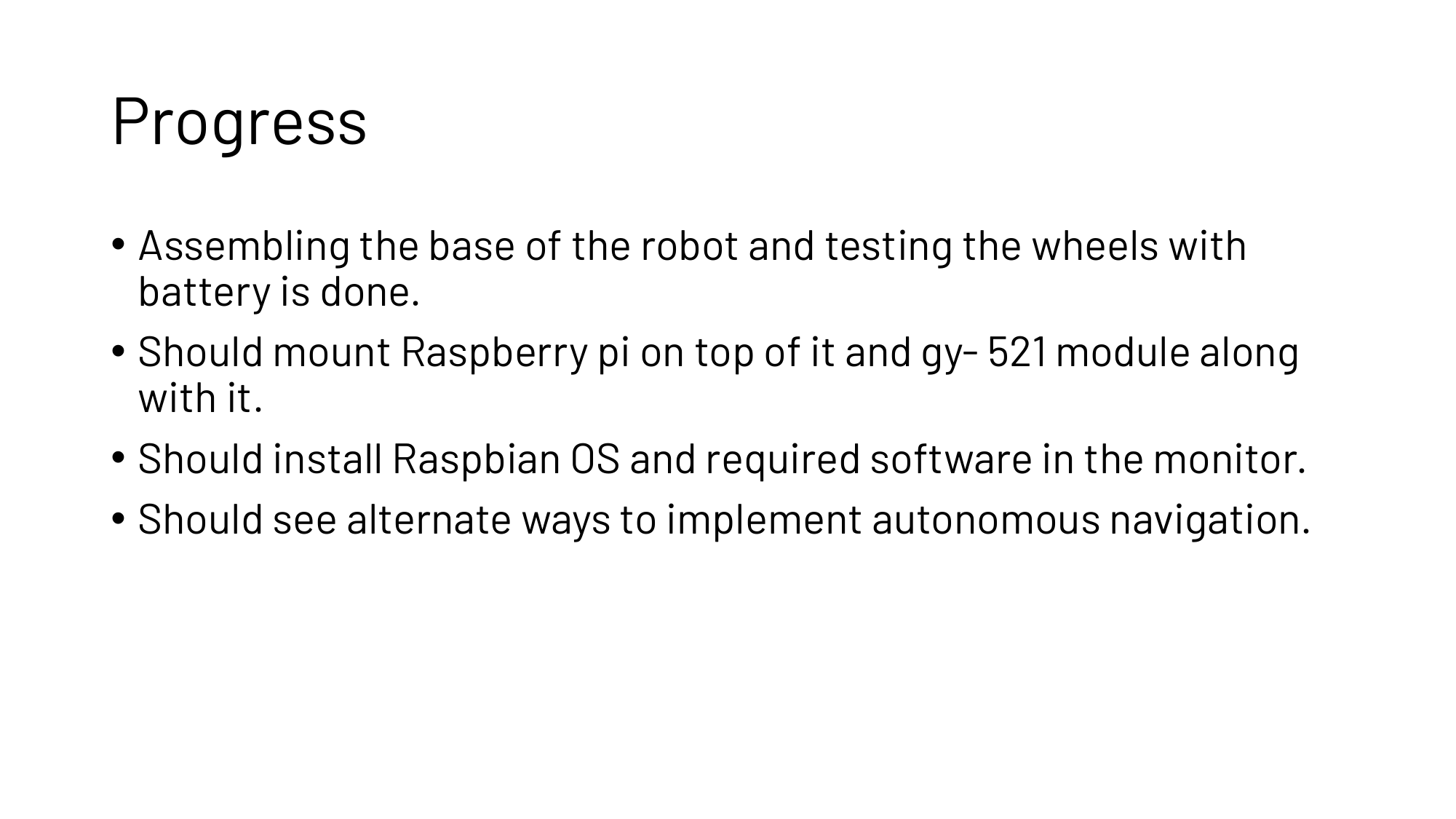

# Progress
Assembling the base of the robot and testing the wheels with battery is done.
Should mount Raspberry pi on top of it and gy- 521 module along with it.
Should install Raspbian OS and required software in the monitor.
Should see alternate ways to implement autonomous navigation.